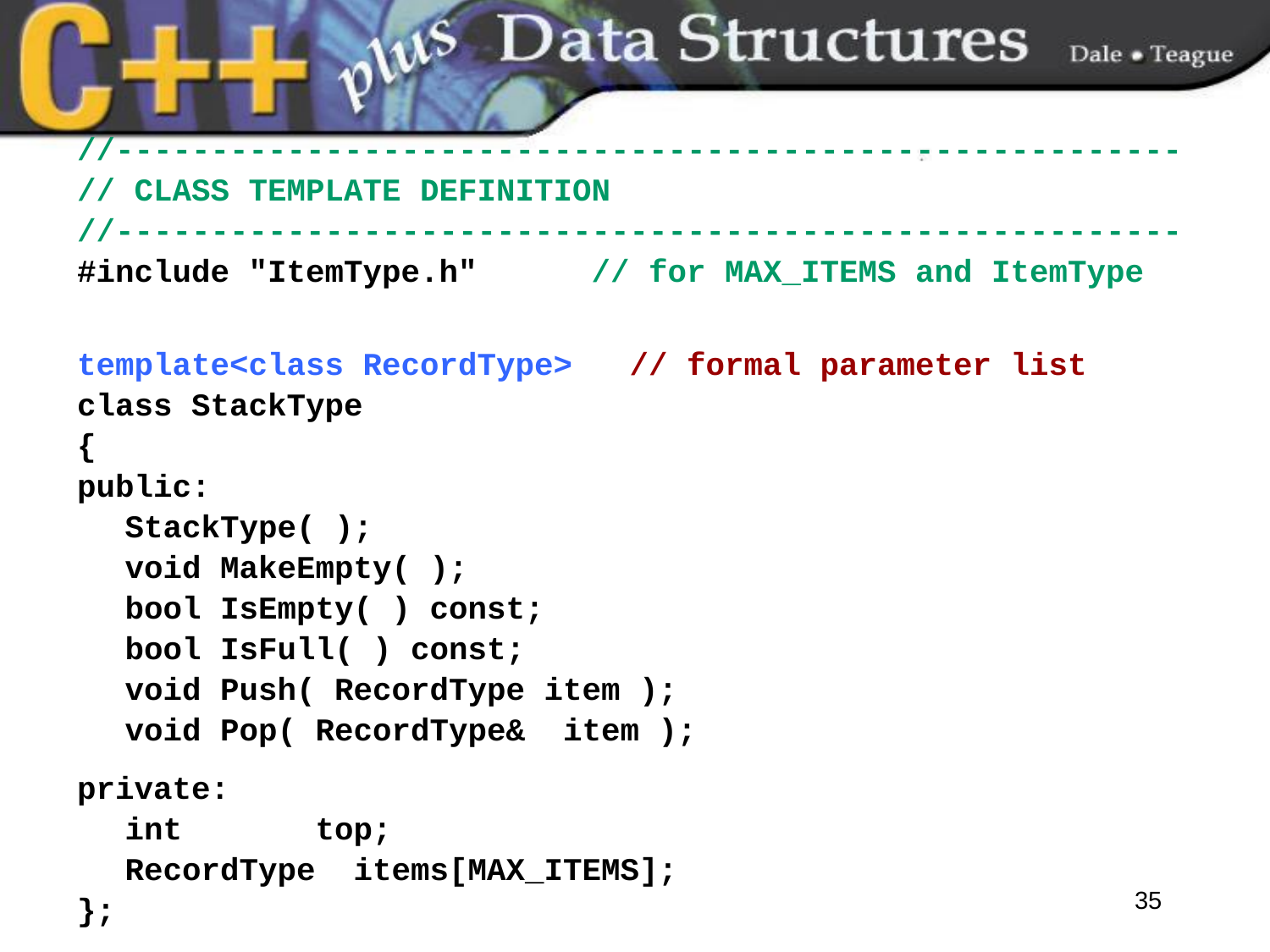

//--------------------------------------------------------
// CLASS TEMPLATE DEFINITION
//--------------------------------------------------------
#include "ItemType.h"      // for MAX_ITEMS and ItemType

template<class RecordType>   // formal parameter list
class StackType
{
public:
	StackType( );
	void MakeEmpty( );
	bool IsEmpty( ) const;
	bool IsFull( ) const;
	void Push( RecordType item );
	void Pop( RecordType&  item );

private:
	int       top;
	RecordType  items[MAX_ITEMS];
};
35